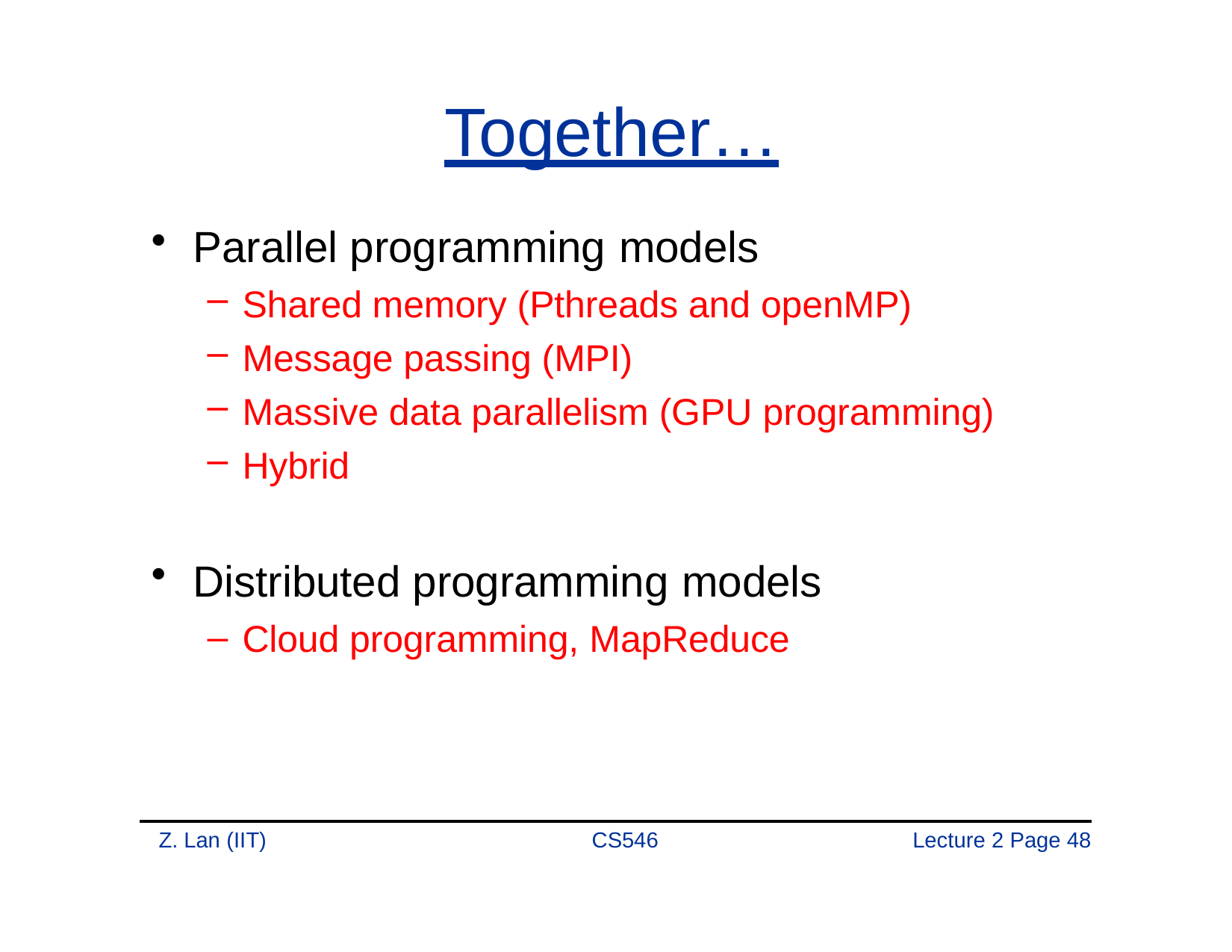

# Together…
Parallel programming models
Shared memory (Pthreads and openMP)
Message passing (MPI)
Massive data parallelism (GPU programming)
Hybrid

Distributed programming models
Cloud programming, MapReduce

Z. Lan (IIT)
CS546
Lecture 2 Page 48